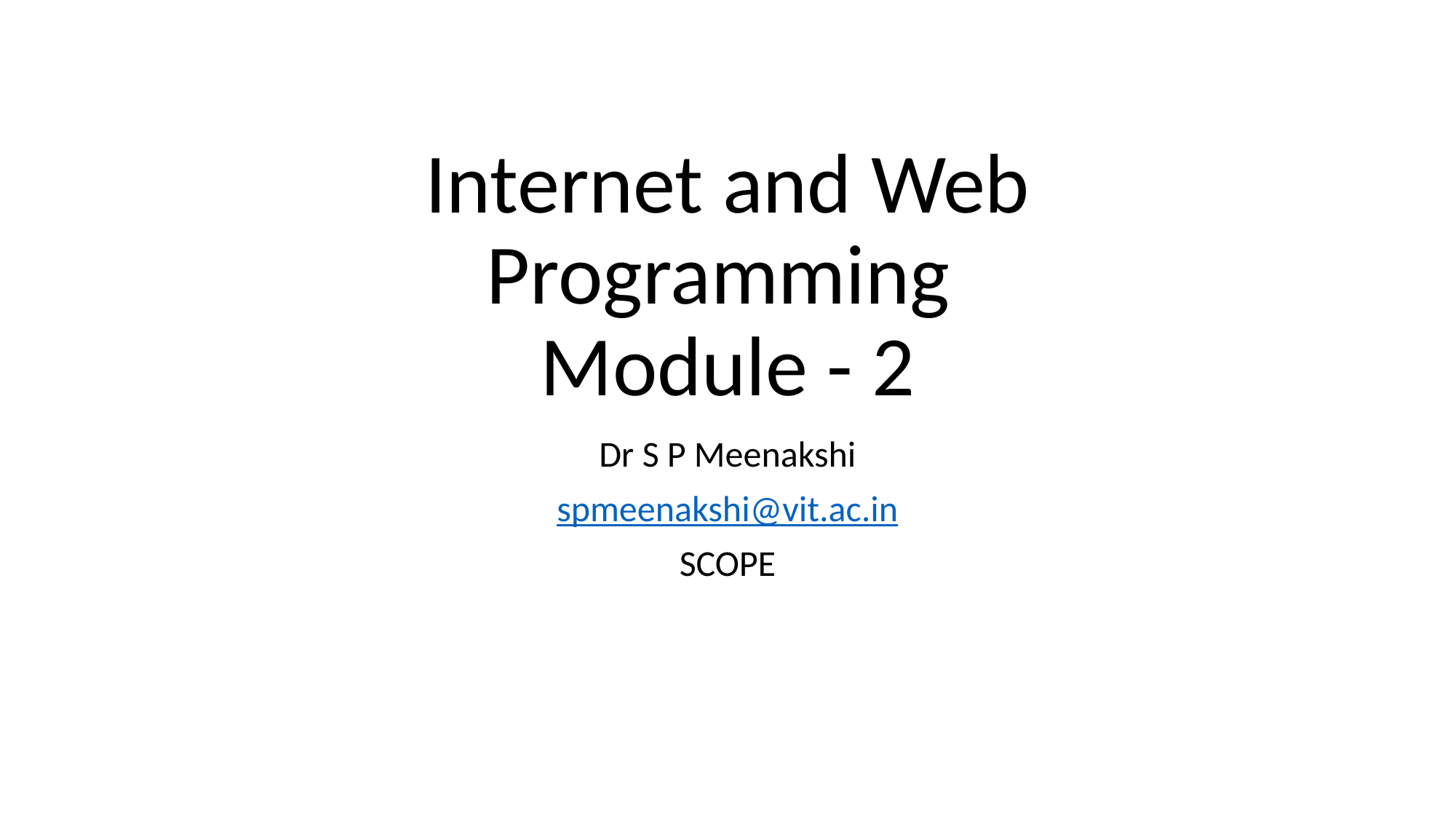

# Internet and Web Programming Module - 2
Dr S P Meenakshi
spmeenakshi@vit.ac.in
SCOPE